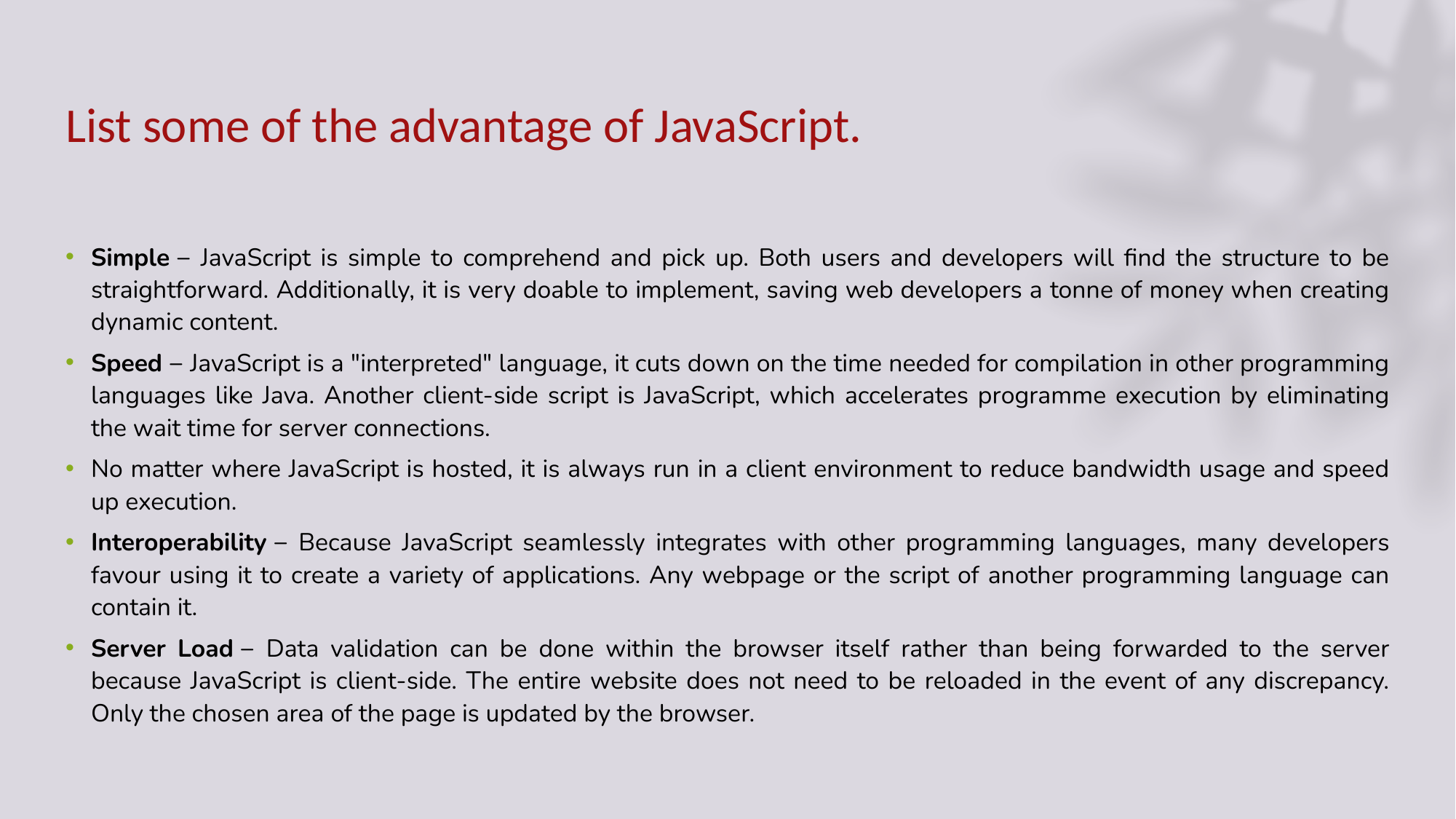

# List some of the advantage of JavaScript.
Simple − JavaScript is simple to comprehend and pick up. Both users and developers will find the structure to be straightforward. Additionally, it is very doable to implement, saving web developers a tonne of money when creating dynamic content.
Speed − JavaScript is a "interpreted" language, it cuts down on the time needed for compilation in other programming languages like Java. Another client-side script is JavaScript, which accelerates programme execution by eliminating the wait time for server connections.
No matter where JavaScript is hosted, it is always run in a client environment to reduce bandwidth usage and speed up execution.
Interoperability − Because JavaScript seamlessly integrates with other programming languages, many developers favour using it to create a variety of applications. Any webpage or the script of another programming language can contain it.
Server Load − Data validation can be done within the browser itself rather than being forwarded to the server because JavaScript is client-side. The entire website does not need to be reloaded in the event of any discrepancy. Only the chosen area of the page is updated by the browser.